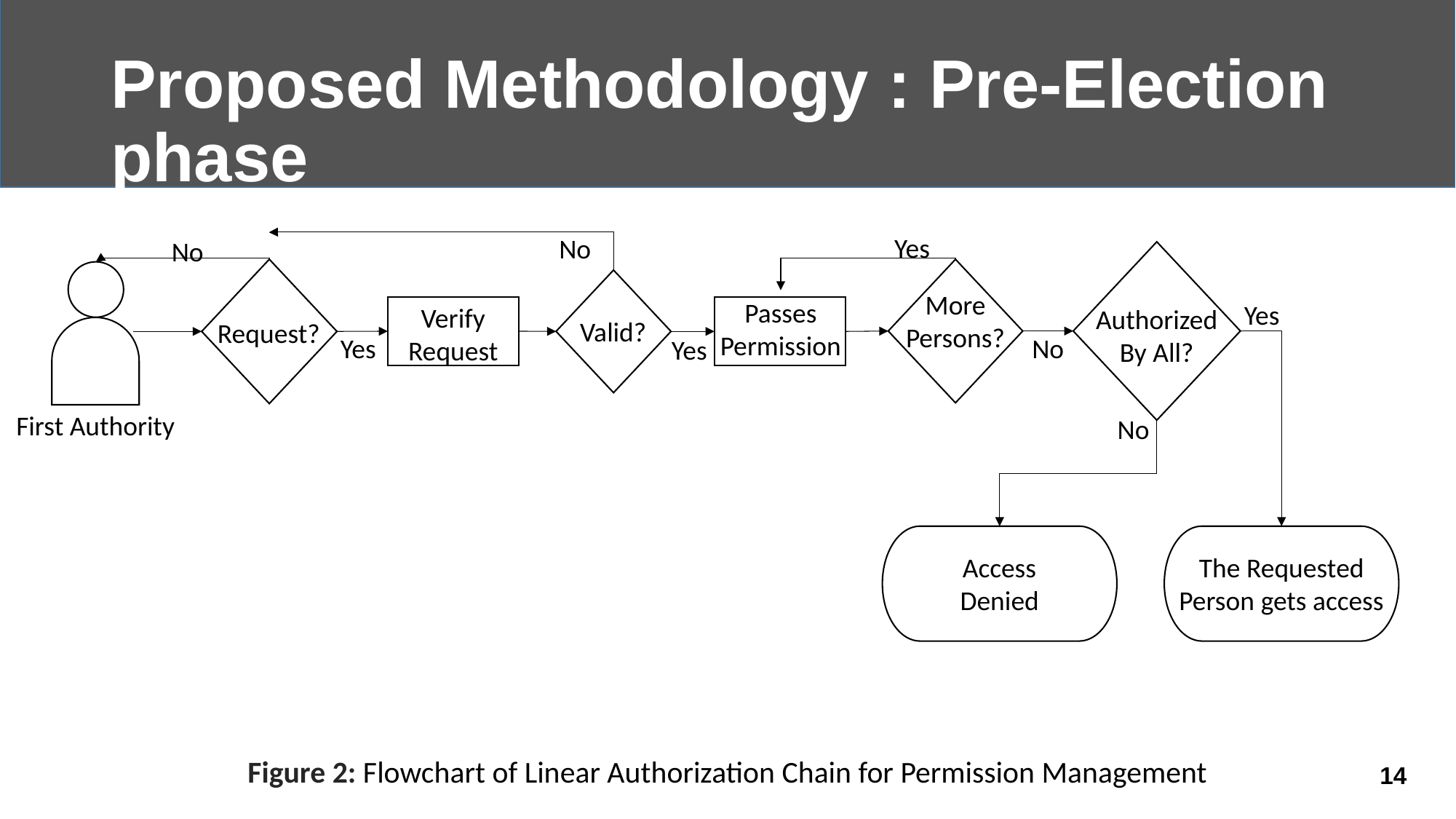

# Proposed Methodology : Pre-Election phase
Yes
No
No

More
Persons?
Passes
Permission
Yes
Verify
Request

Authorized
By All?

Valid?
Request?

Yes
No
Yes
First Authority
No

The Requested
Person gets access
Access
Denied
Figure 2: Flowchart of Linear Authorization Chain for Permission Management
14